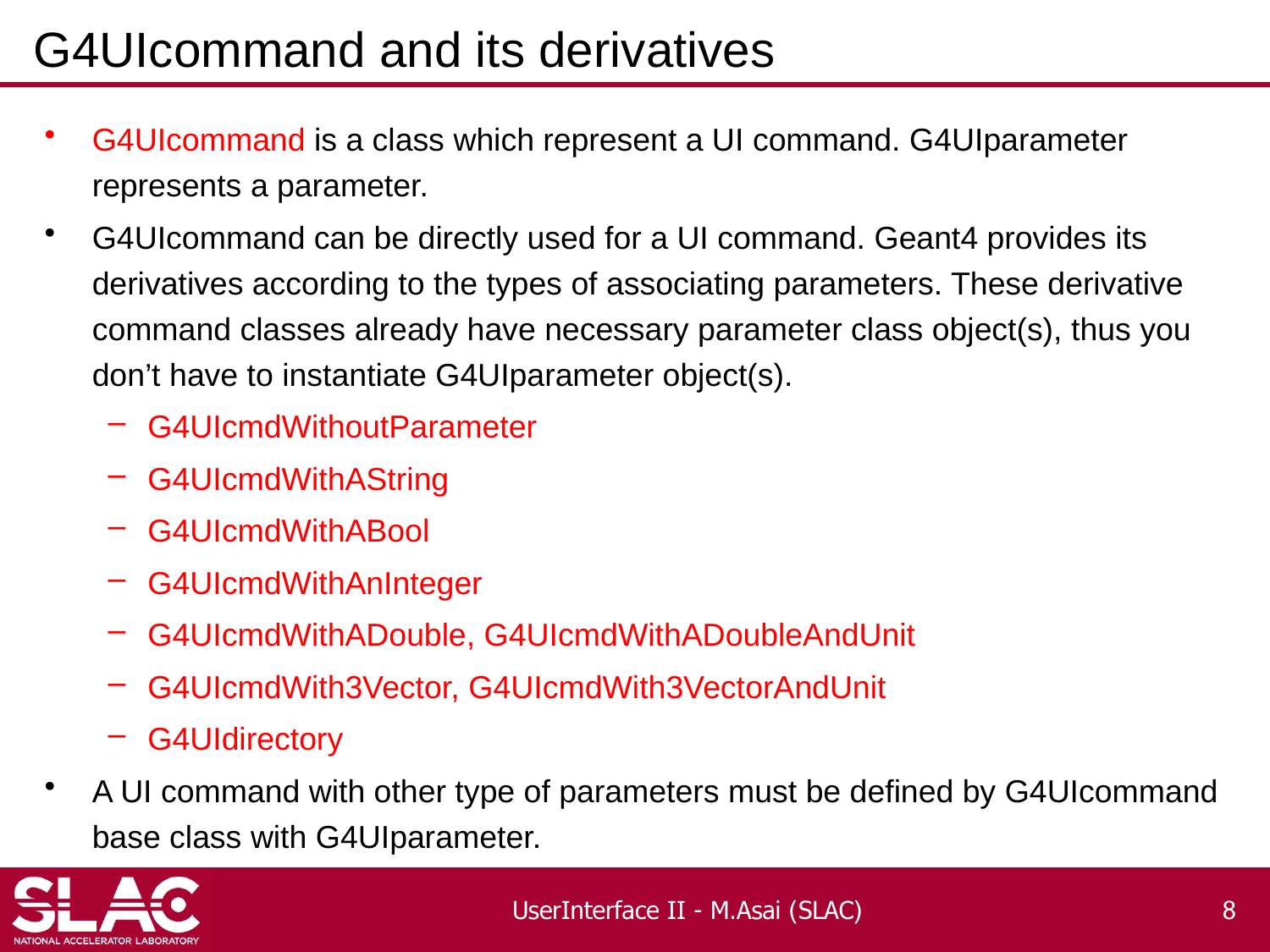

# G4UIcommand and its derivatives
G4UIcommand is a class which represent a UI command. G4UIparameter represents a parameter.
G4UIcommand can be directly used for a UI command. Geant4 provides its derivatives according to the types of associating parameters. These derivative command classes already have necessary parameter class object(s), thus you don’t have to instantiate G4UIparameter object(s).
G4UIcmdWithoutParameter
G4UIcmdWithAString
G4UIcmdWithABool
G4UIcmdWithAnInteger
G4UIcmdWithADouble, G4UIcmdWithADoubleAndUnit
G4UIcmdWith3Vector, G4UIcmdWith3VectorAndUnit
G4UIdirectory
A UI command with other type of parameters must be defined by G4UIcommand base class with G4UIparameter.
UserInterface II - M.Asai (SLAC)
8